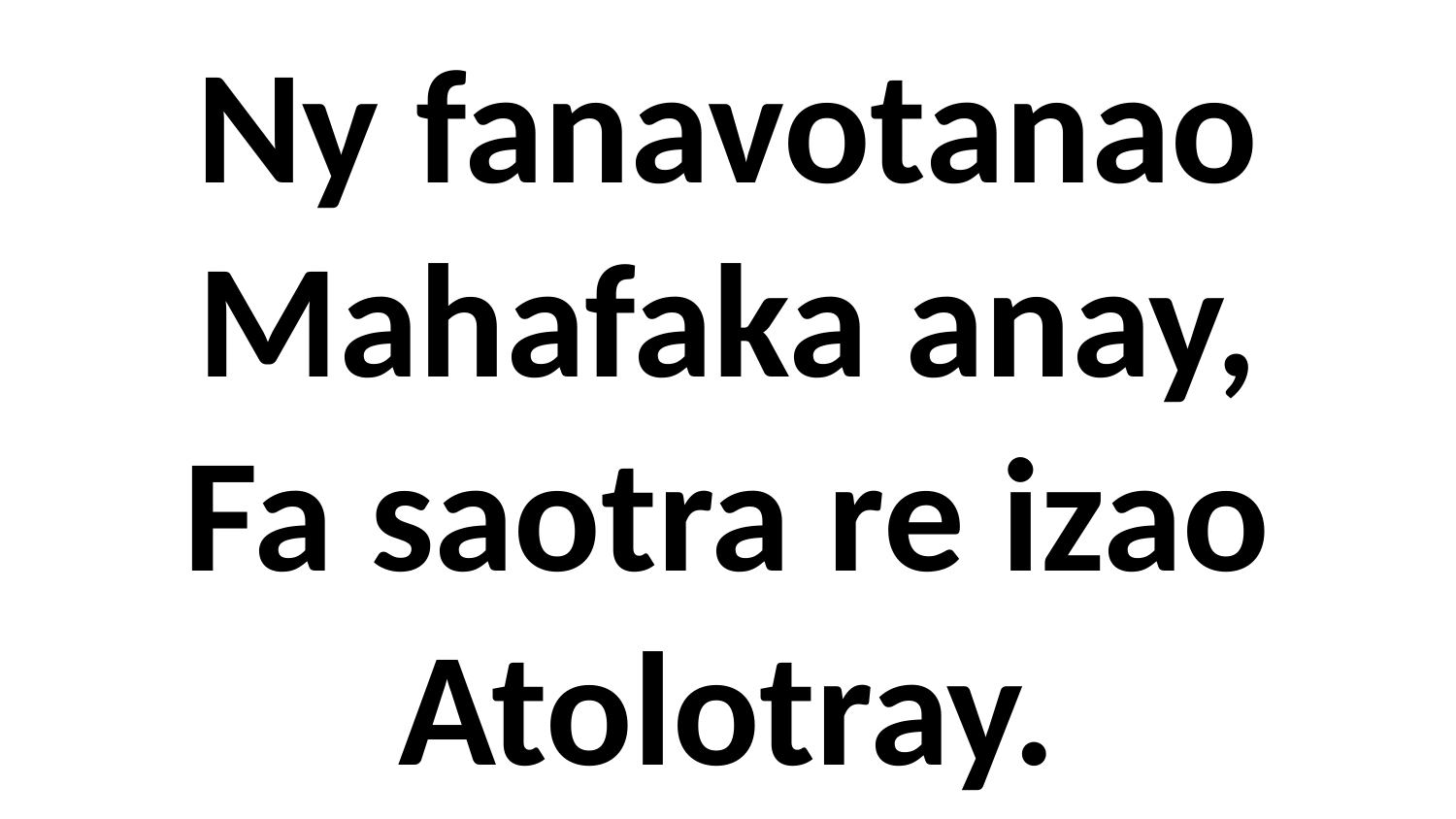

# Ny fanavotanao Mahafaka anay, Fa saotra re izao Atolotray.